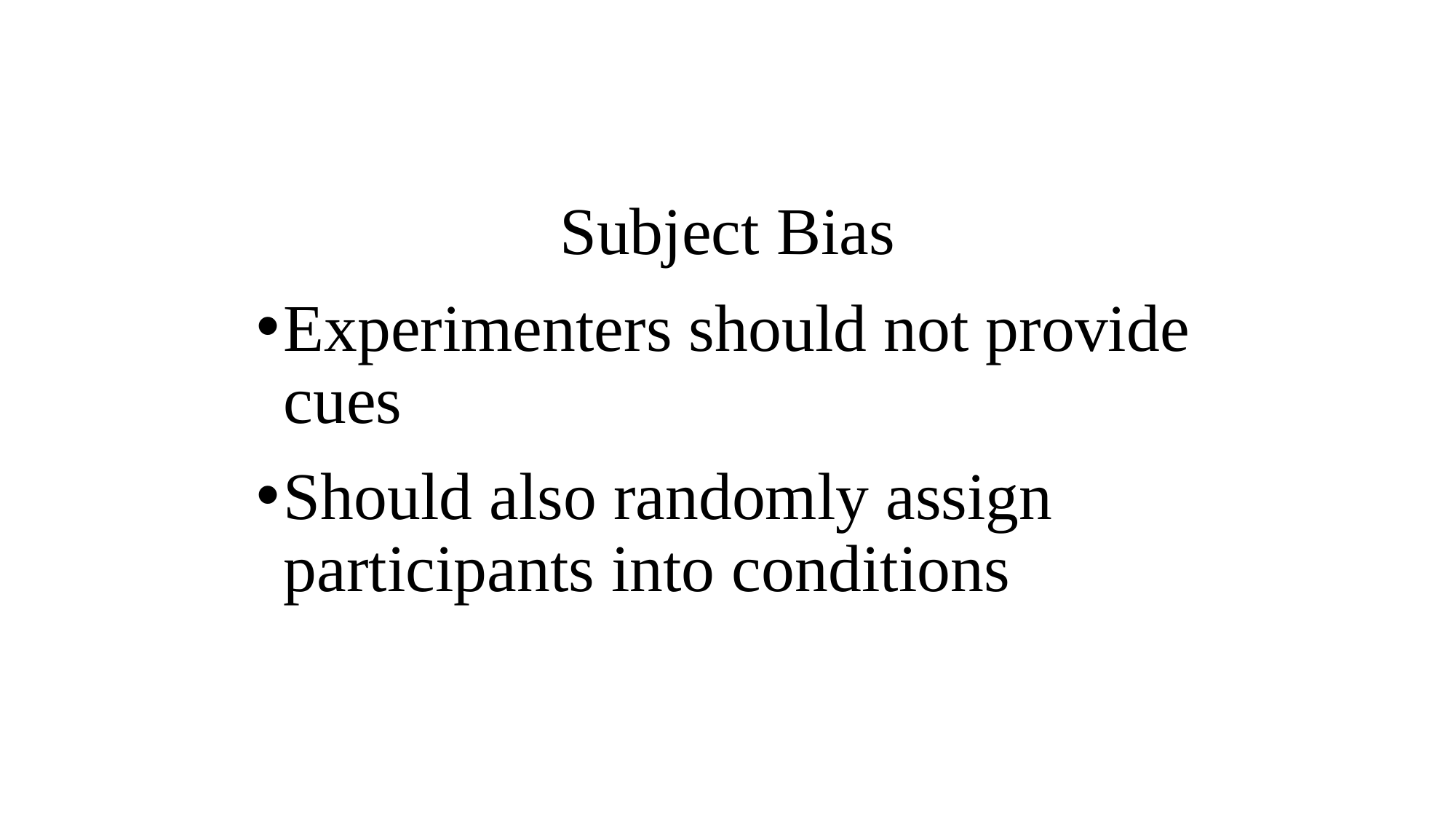

Subject Bias
Experimenters should not provide cues
Should also randomly assign participants into conditions